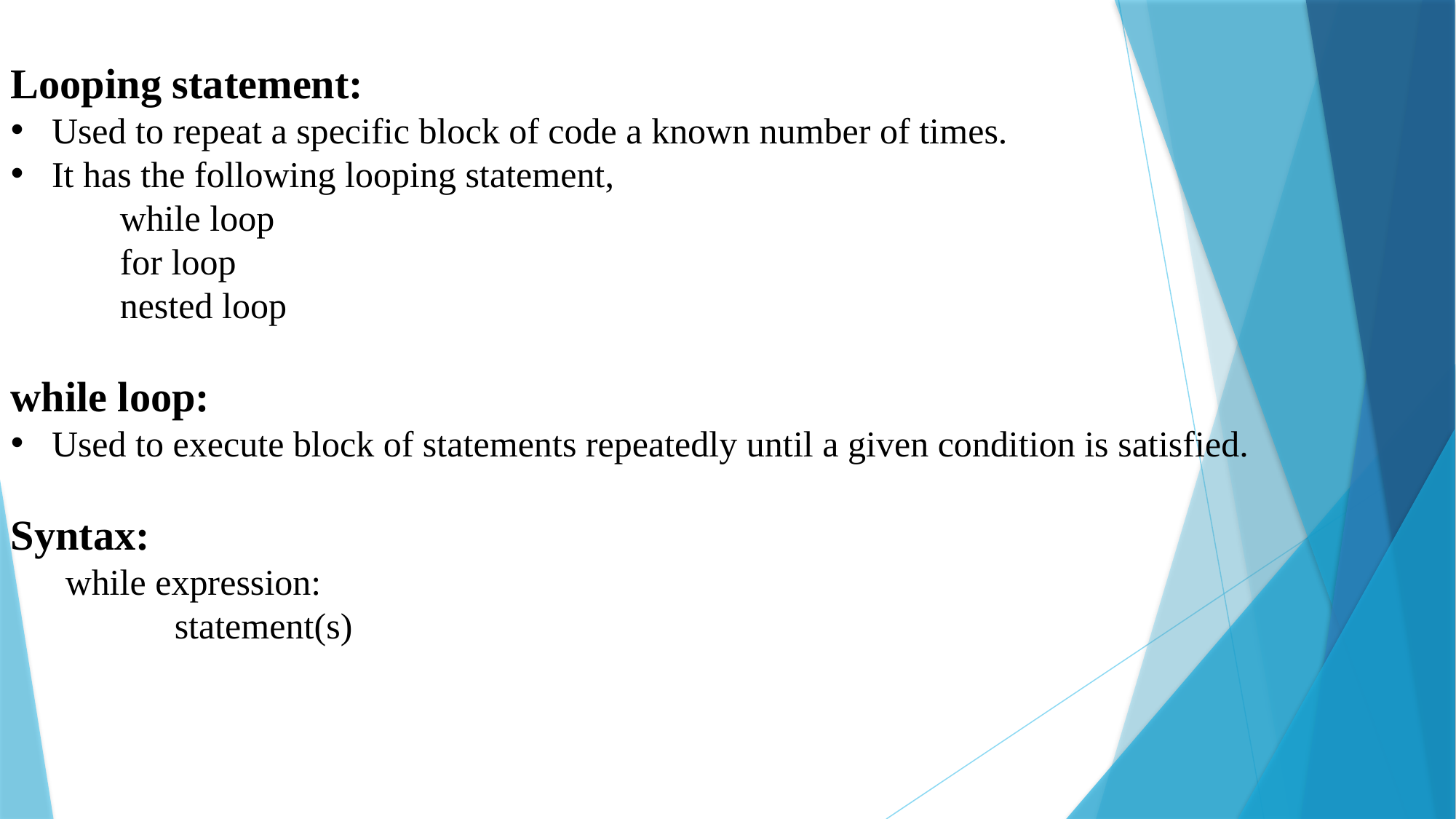

Looping statement:
Used to repeat a specific block of code a known number of times.
It has the following looping statement,
while loop
for loop
nested loop

while loop:
Used to execute block of statements repeatedly until a given condition is satisfied.

Syntax:
while expression:
	statement(s)